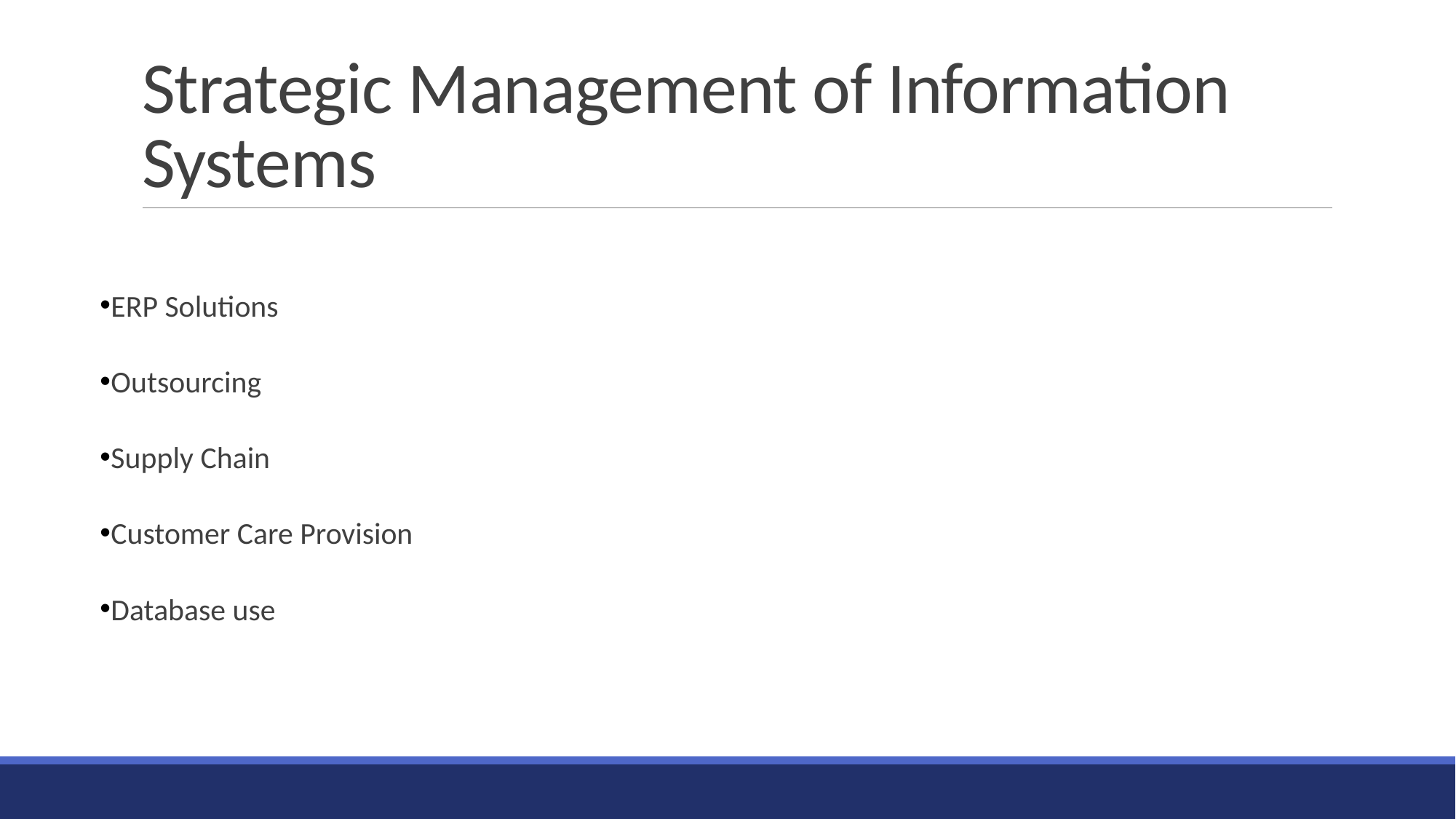

# Strategic Management of Information Systems
ERP Solutions
Outsourcing
Supply Chain
Customer Care Provision
Database use